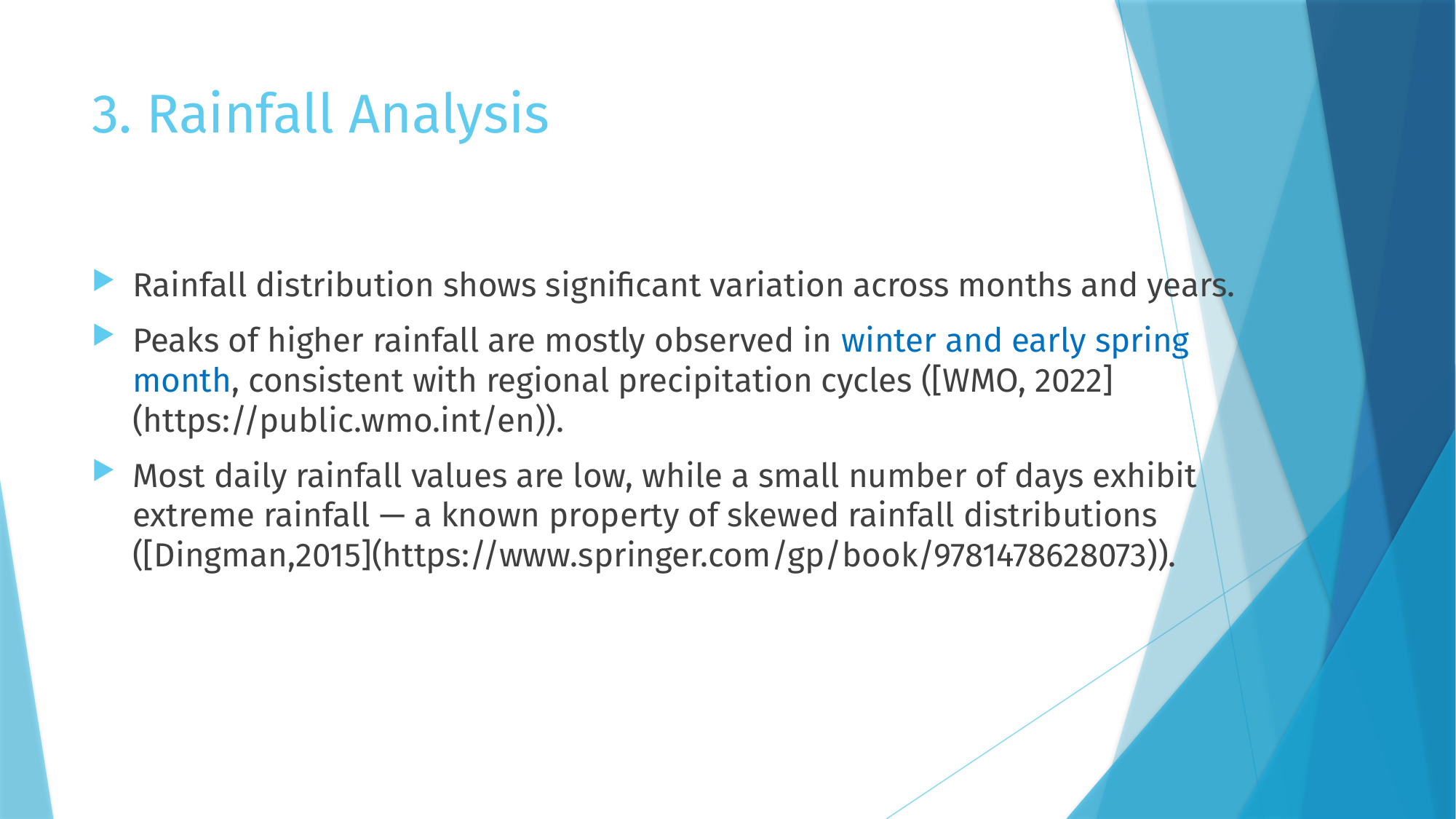

# 3. Rainfall Analysis
Rainfall distribution shows significant variation across months and years.
Peaks of higher rainfall are mostly observed in winter and early spring month, consistent with regional precipitation cycles ([WMO, 2022](https://public.wmo.int/en)).
Most daily rainfall values are low, while a small number of days exhibit extreme rainfall — a known property of skewed rainfall distributions ([Dingman,2015](https://www.springer.com/gp/book/9781478628073)).